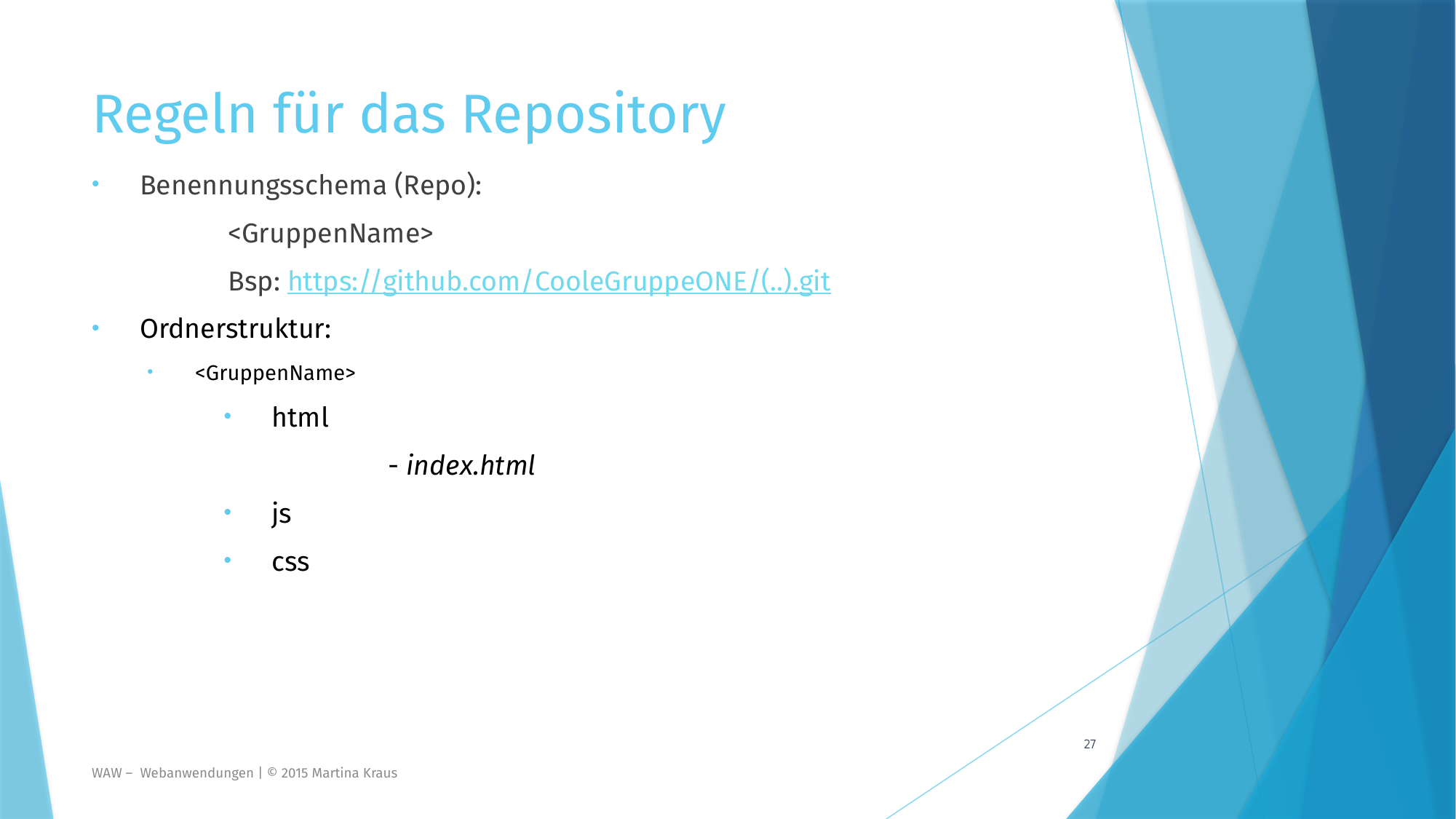

# Regeln für das Repository
Benennungsschema (Repo):
<GruppenName>
Bsp: https://github.com/CooleGruppeONE/(..).git
Ordnerstruktur:
<GruppenName>
html
       - index.html
js
css

27
WAW –  Webanwendungen | © 2015 Martina Kraus